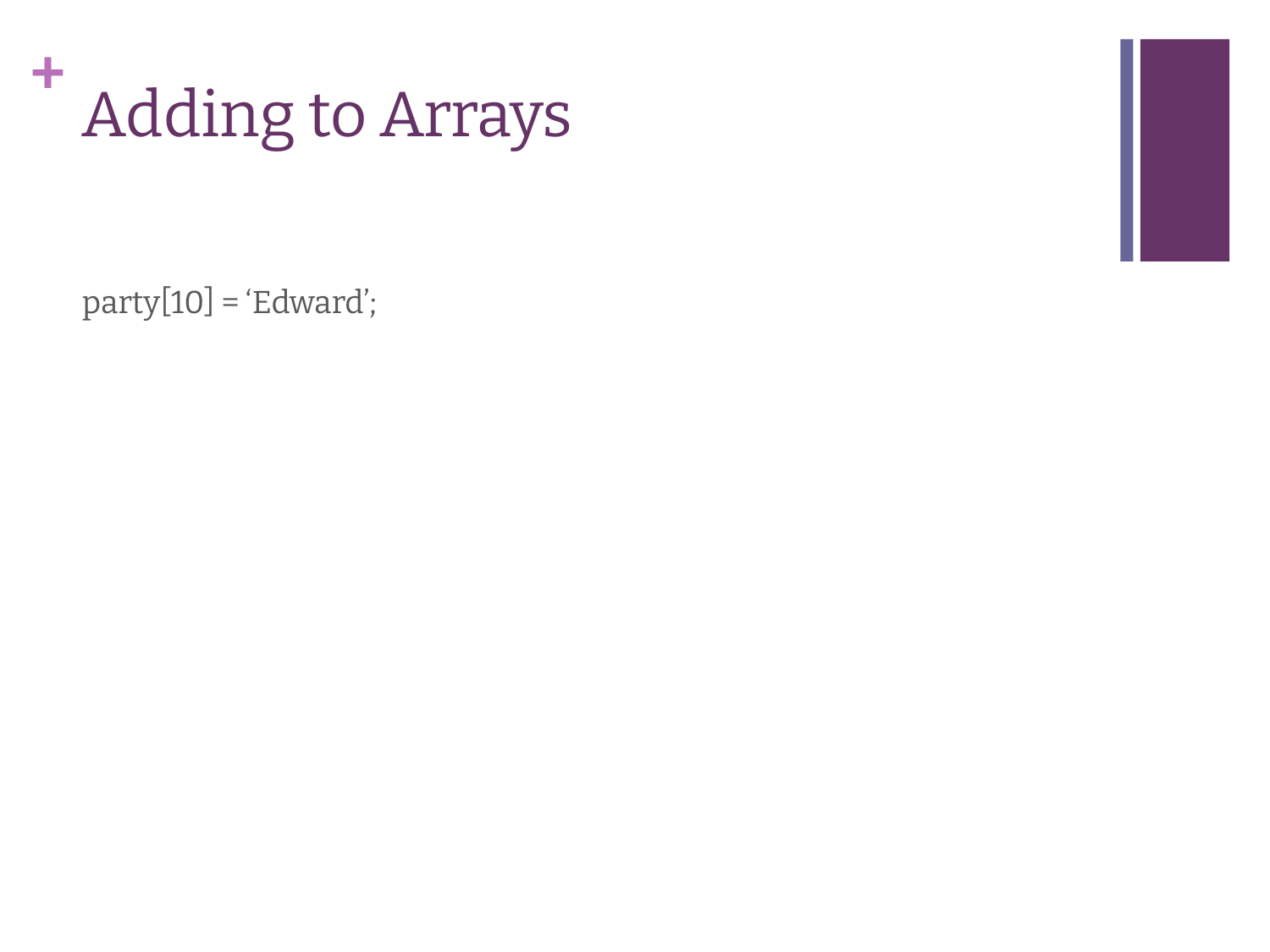

# Adding to Arrays
party[10] = ‘Edward’;